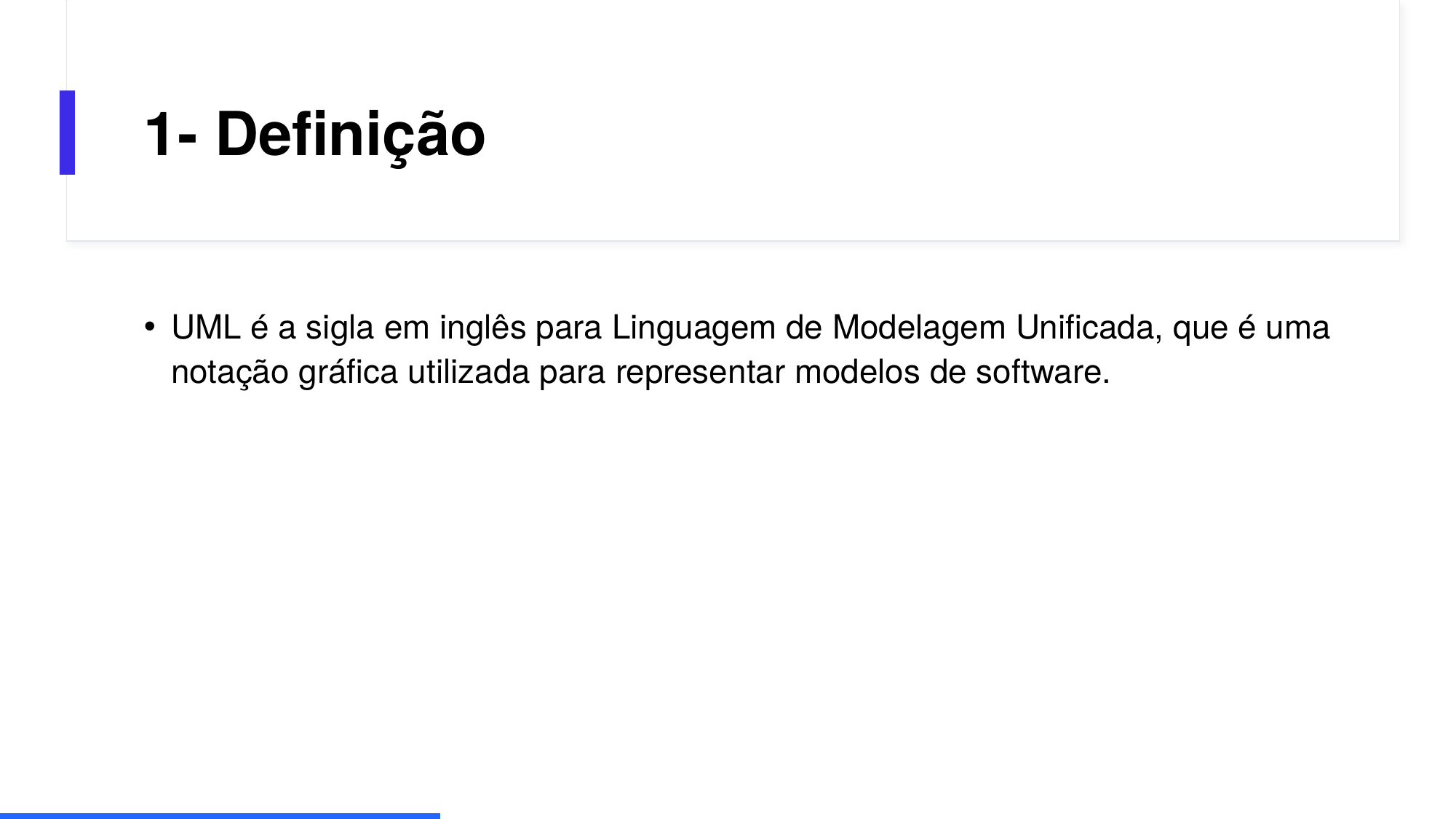

# 1- Definição

UML é a sigla em inglês para Linguagem de Modelagem Unificada, que é uma notação gráfica utilizada para representar modelos de software.